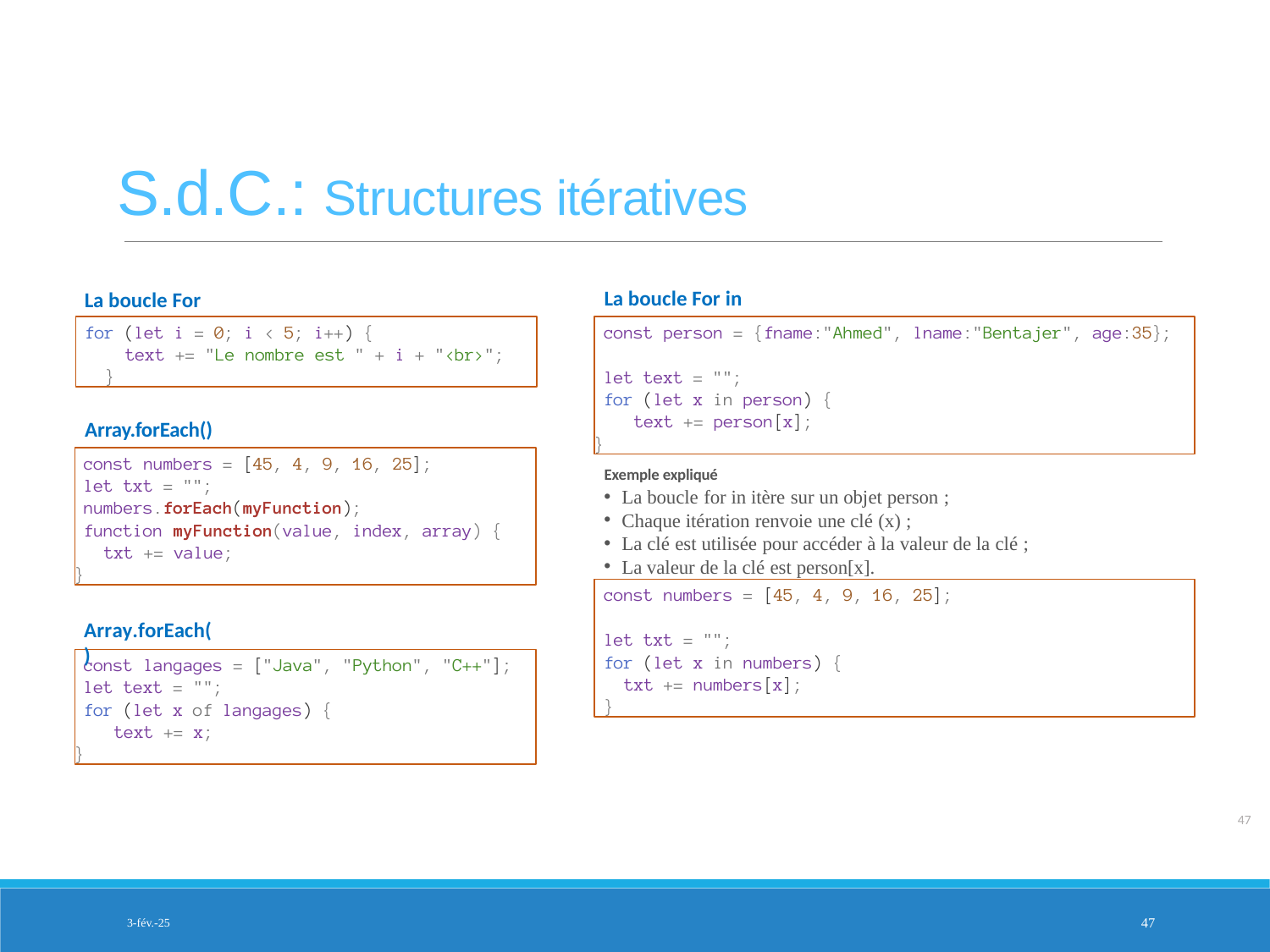

S.d.C.: Structures itératives
La boucle For in
La boucle For
for (let i = 0; i < 5; i++) {
text += "Le nombre est " + i + "<br>";
}
const person = {fname:"Ahmed", lname:"Bentajer", age:35};

let text = "";
for (let x in person) {  text += person[x];
}
Array.forEach()
const numbers = [45, 4, 9, 16, 25];  let txt = "";  numbers.forEach(myFunction);
function myFunction(value, index, array) {  txt += value;
}
Exemple expliqué
La boucle for in itère sur un objet person ;
Chaque itération renvoie une clé (x) ;
La clé est utilisée pour accéder à la valeur de la clé ;
La valeur de la clé est person[x].
const numbers = [45, 4, 9, 16, 25];

let txt = "";
for (let x in numbers) {
txt += numbers[x];
}
Array.forEach()
const langages = ["Java", "Python", "C++"];  let text = "";
for (let x of langages) {  text += x;
}
PARTIE 2
47
3-fév.-25
47